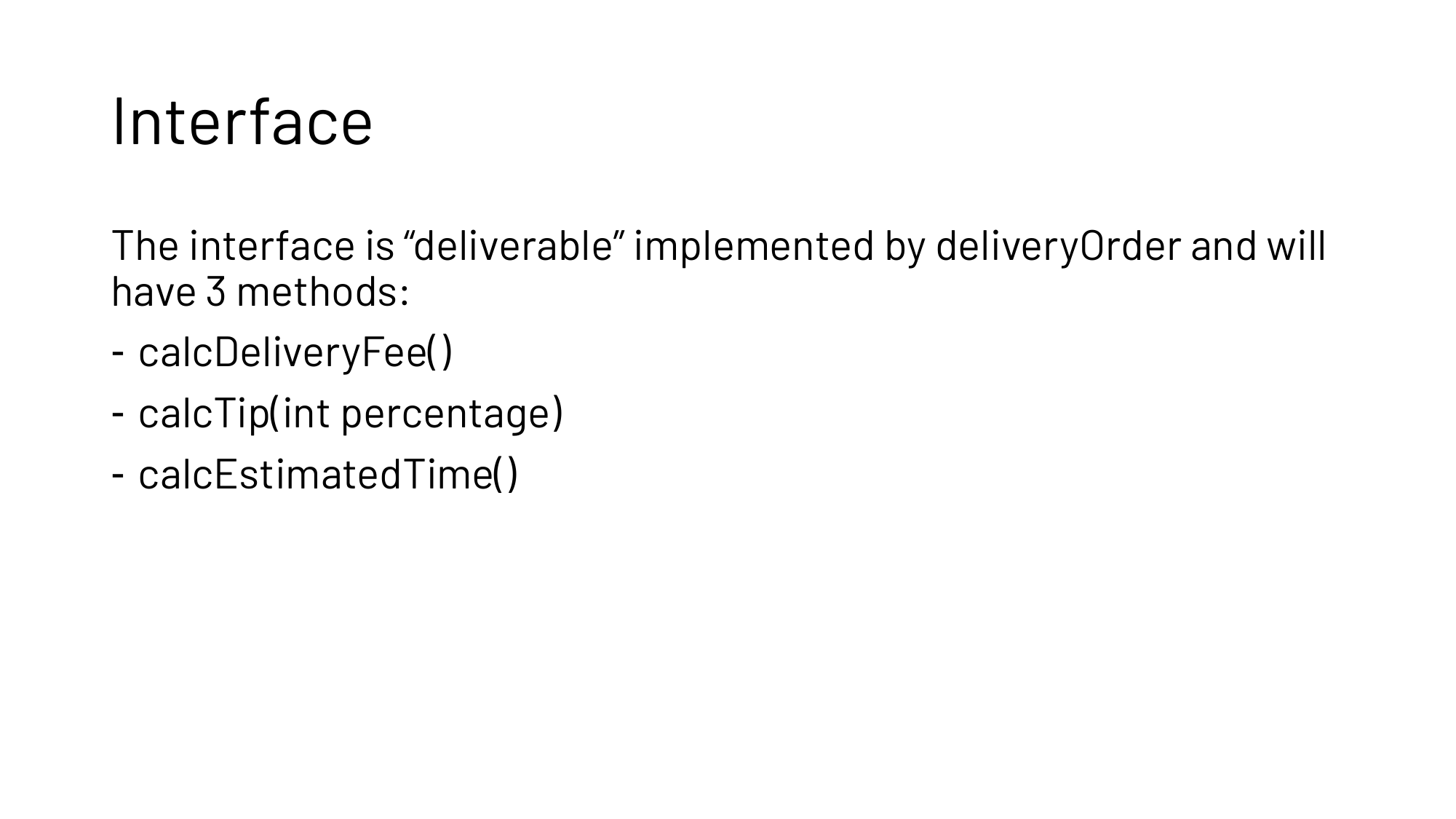

# Interface
The interface is “deliverable” implemented by deliveryOrder and will have 3 methods:
calcDeliveryFee()
calcTip(int percentage)
calcEstimatedTime()